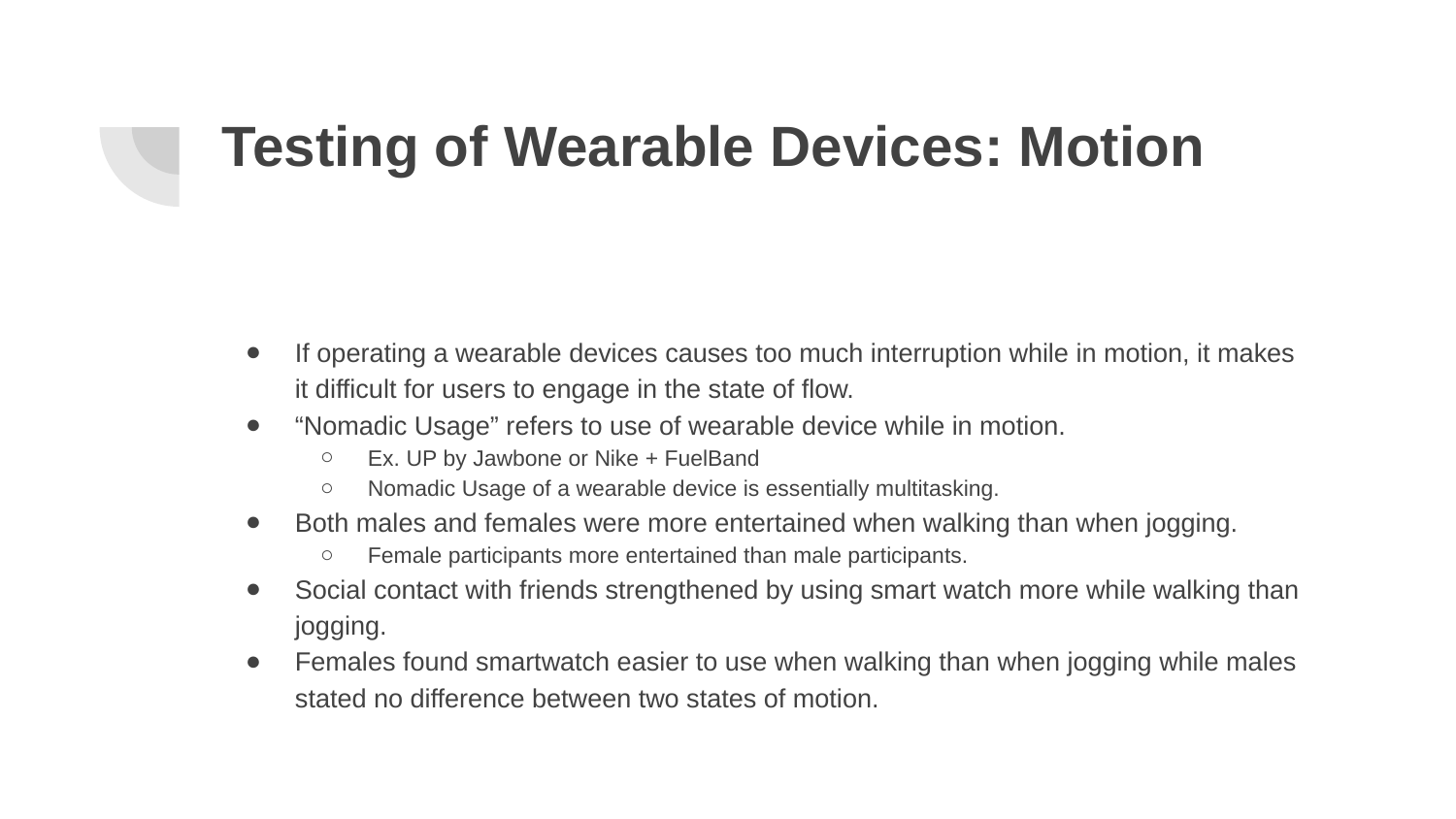

# Testing of Wearable Devices: Motion
If operating a wearable devices causes too much interruption while in motion, it makes it difficult for users to engage in the state of flow.
“Nomadic Usage” refers to use of wearable device while in motion.
Ex. UP by Jawbone or Nike + FuelBand
Nomadic Usage of a wearable device is essentially multitasking.
Both males and females were more entertained when walking than when jogging.
Female participants more entertained than male participants.
Social contact with friends strengthened by using smart watch more while walking than jogging.
Females found smartwatch easier to use when walking than when jogging while males stated no difference between two states of motion.